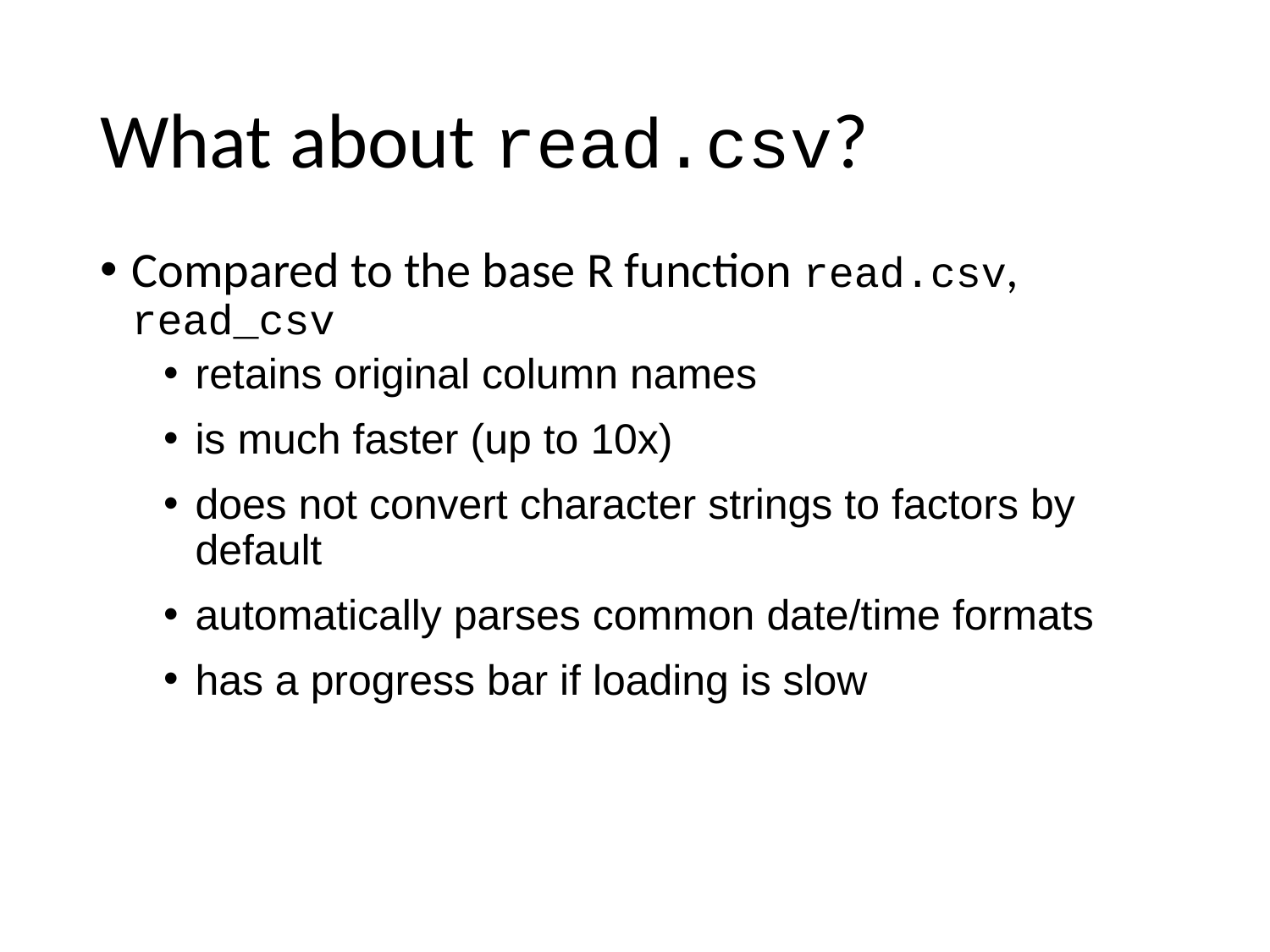

# What about read.csv?
Compared to the base R function read.csv,
read_csv
retains original column names
is much faster (up to 10x)
does not convert character strings to factors by default
automatically parses common date/time formats
has a progress bar if loading is slow